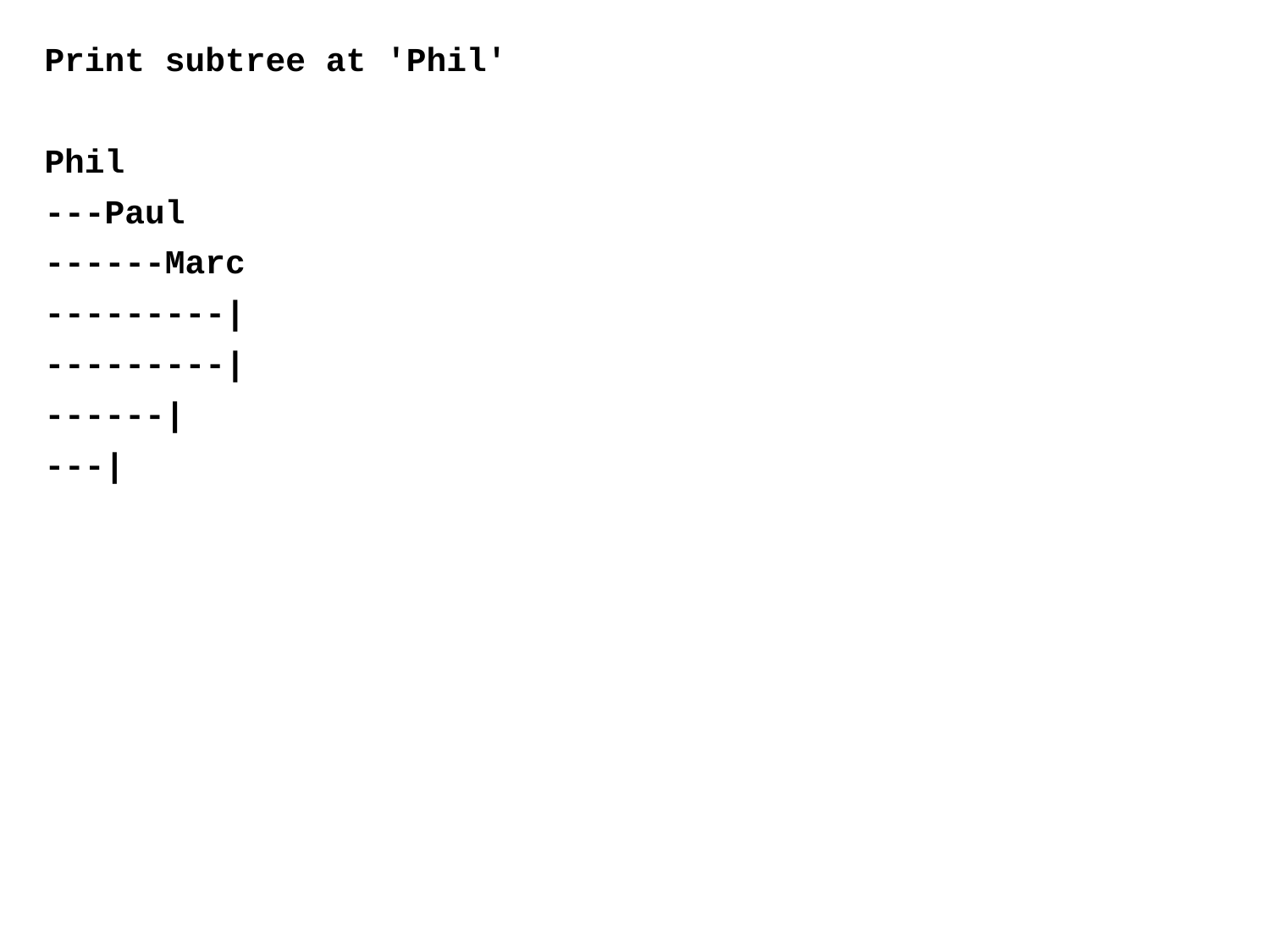

Print subtree at 'Phil'

Phil
---Paul
------Marc
---------|
---------|
------|
---|